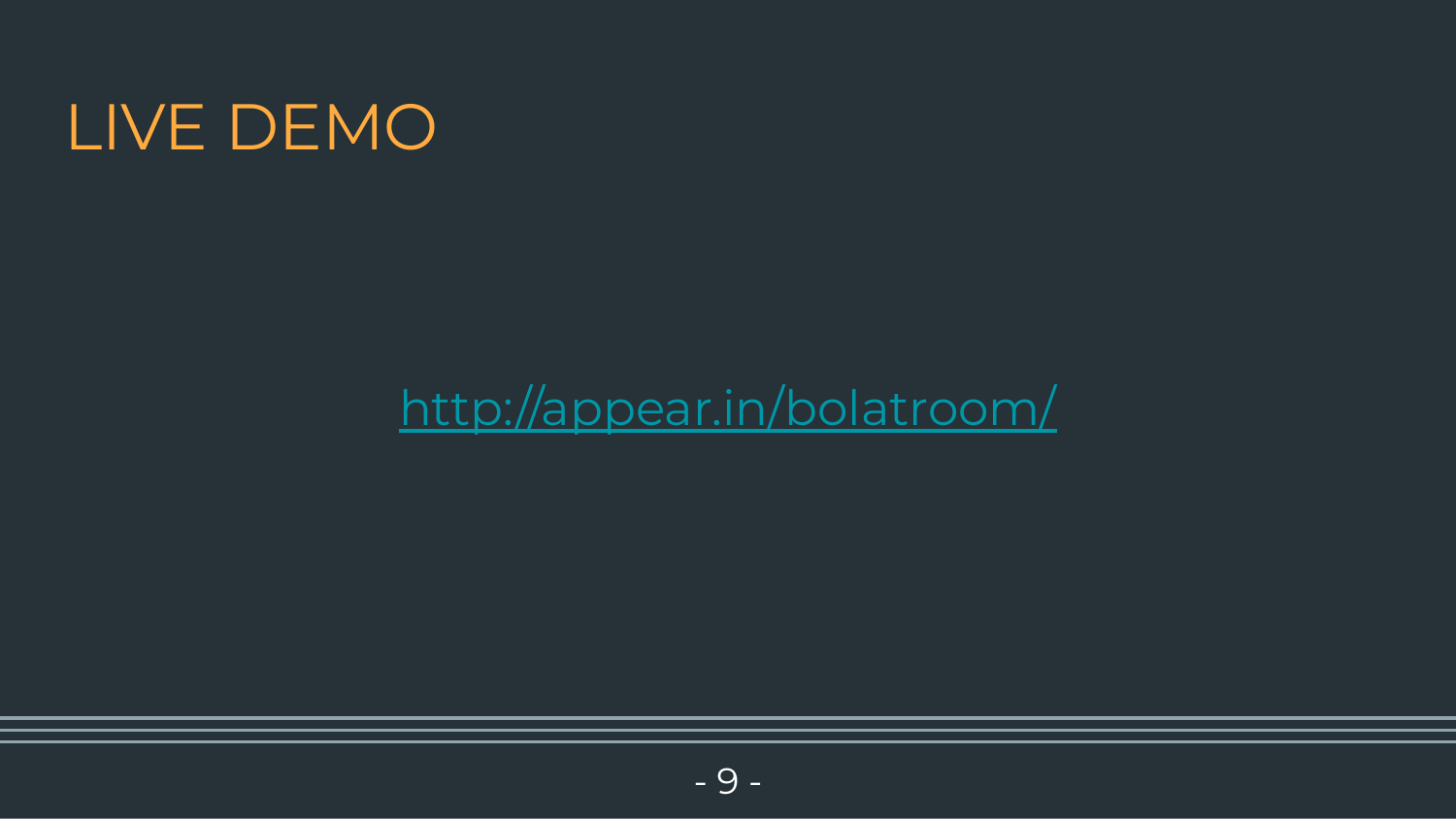

# LIVE DEMO
http://appear.in/bolatroom/
- 9 -